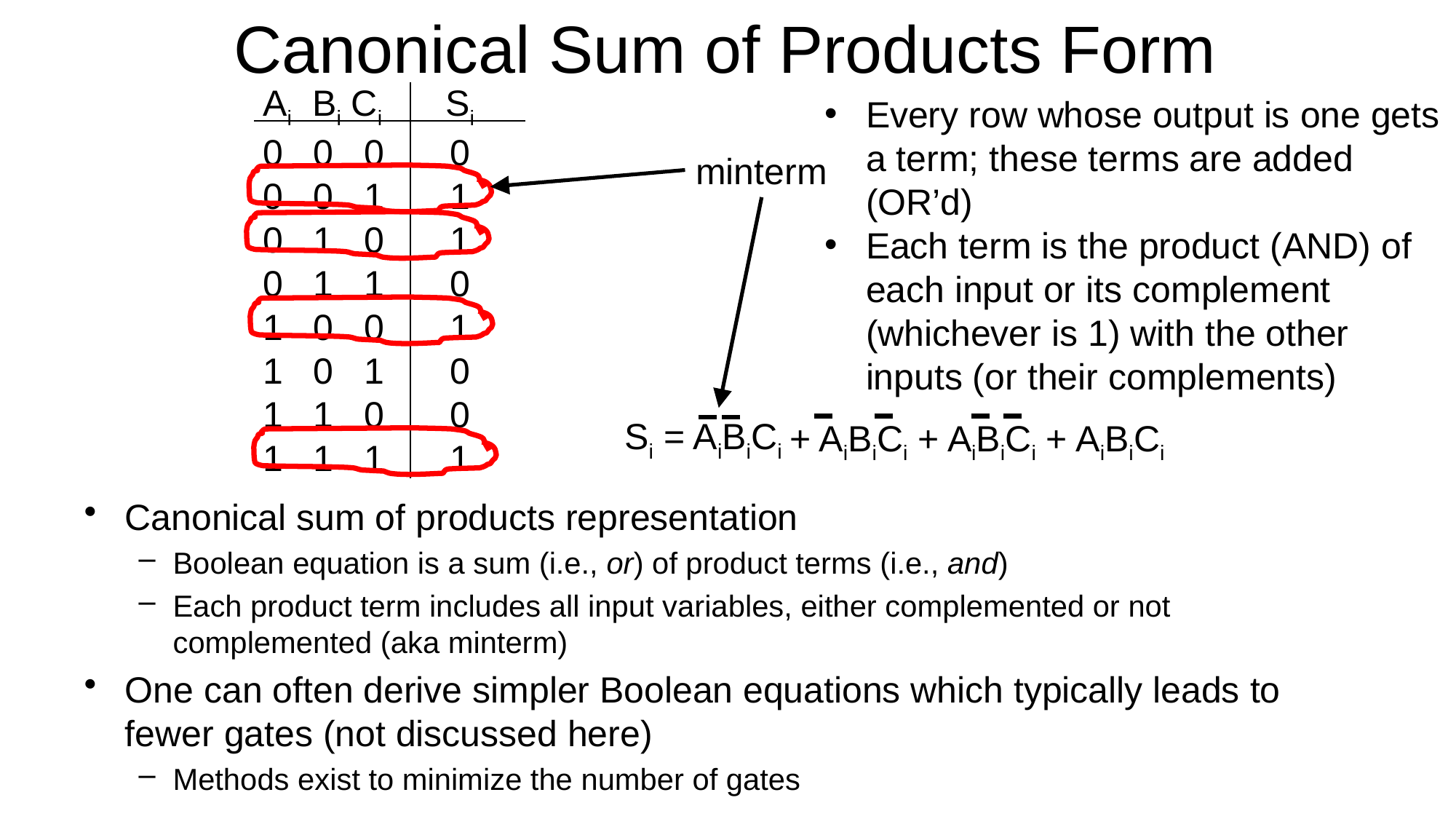

# Canonical Sum of Products Form
Ai  Bi Ci
0   0   0
0   0   1
0   1   0
0   1   1
1   0   0
1   0   1
1   1   0
1   1   1

Si
0
1
1
0
1
0
0
1

Every row whose output is one gets a term; these terms are added (OR’d)
Each term is the product (AND) of each input or its complement (whichever is 1) with the other inputs (or their complements)
minterm
Si = AiBiCi
                       + AiBiCi + AiBiCi + AiBiCi
Canonical sum of products representation
Boolean equation is a sum (i.e., or) of product terms (i.e., and)
Each product term includes all input variables, either complemented or not complemented (aka minterm)
One can often derive simpler Boolean equations which typically leads to fewer gates (not discussed here)
Methods exist to minimize the number of gates